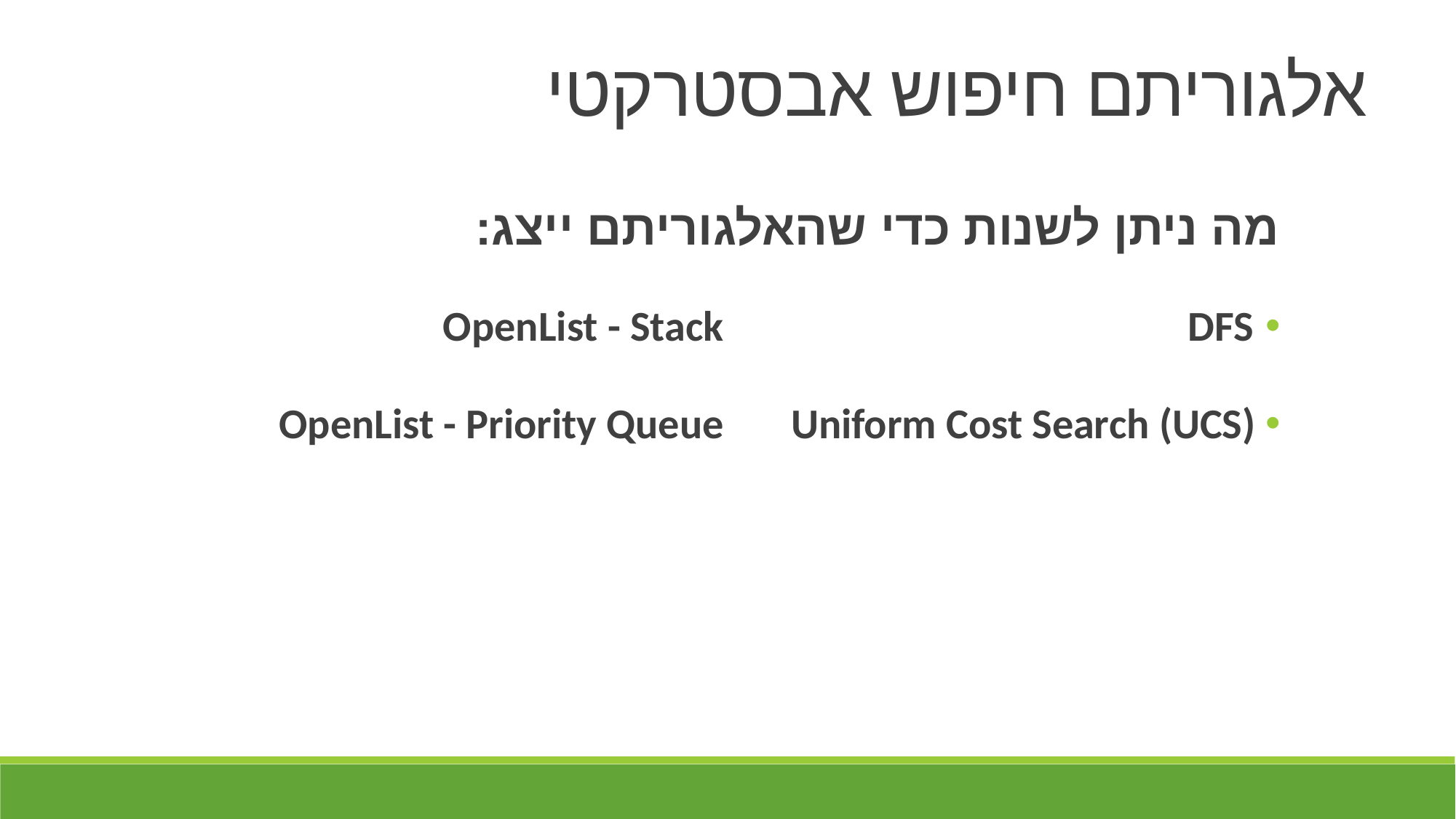

אלגוריתם חיפוש אבסטרקטי

מה ניתן לשנות כדי שהאלגוריתם ייצג:
 DFS						  OpenList - Stack

Uniform Cost Search (UCS) 		OpenList - Priority Queue